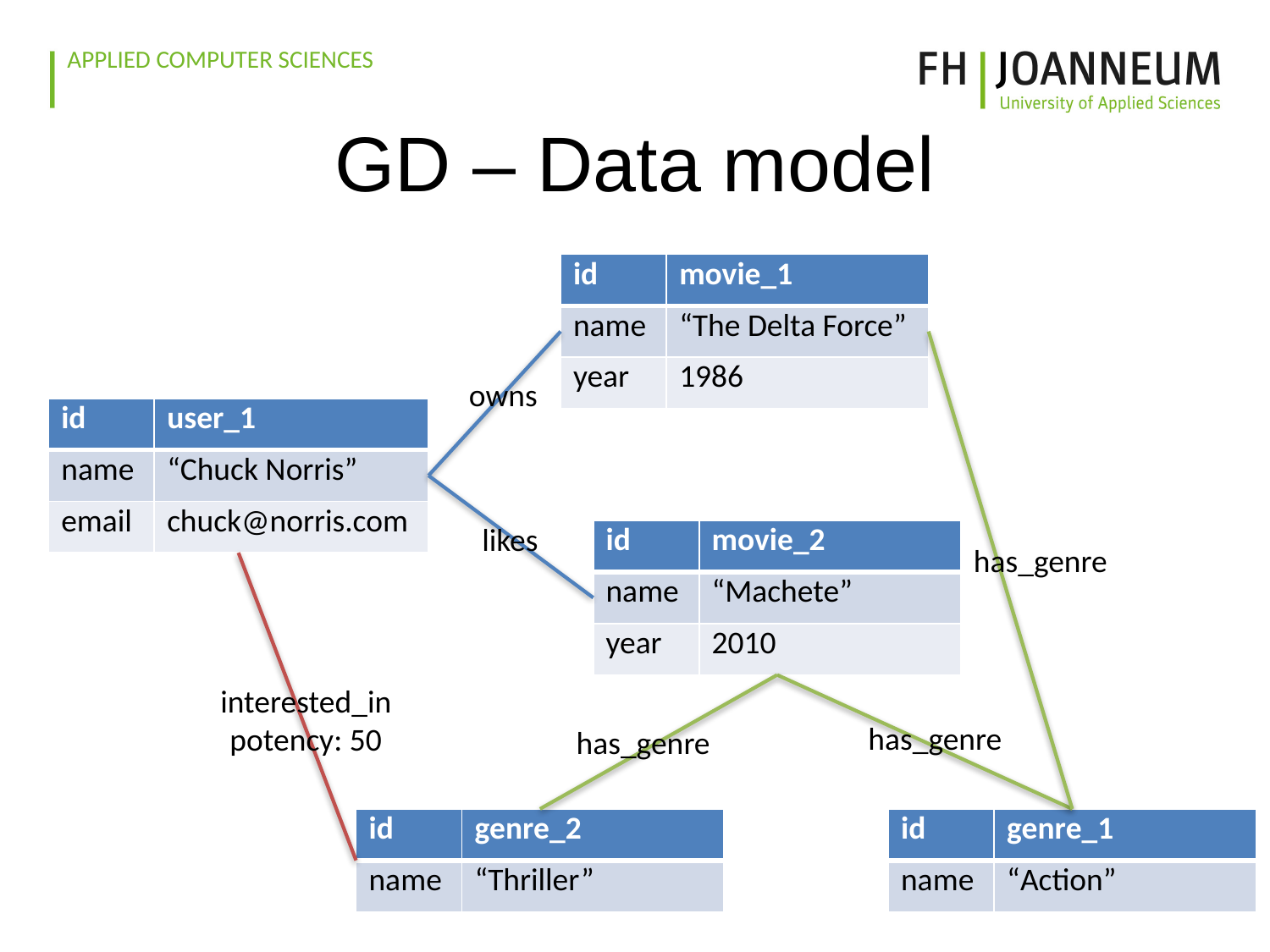

# GD – Data model
| id | movie\_1 |
| --- | --- |
| name | “The Delta Force” |
| year | 1986 |

owns
| id | user\_1 |
| --- | --- |
| name | “Chuck Norris” |
| email | chuck@norris.com |
likes
| id | movie\_2 |
| --- | --- |
| name | “Machete” |
| year | 2010 |
has_genre
interested_in
potency: 50
has_genre
has_genre
| id | genre\_2 |
| --- | --- |
| name | “Thriller” |
| id | genre\_1 |
| --- | --- |
| name | “Action” |